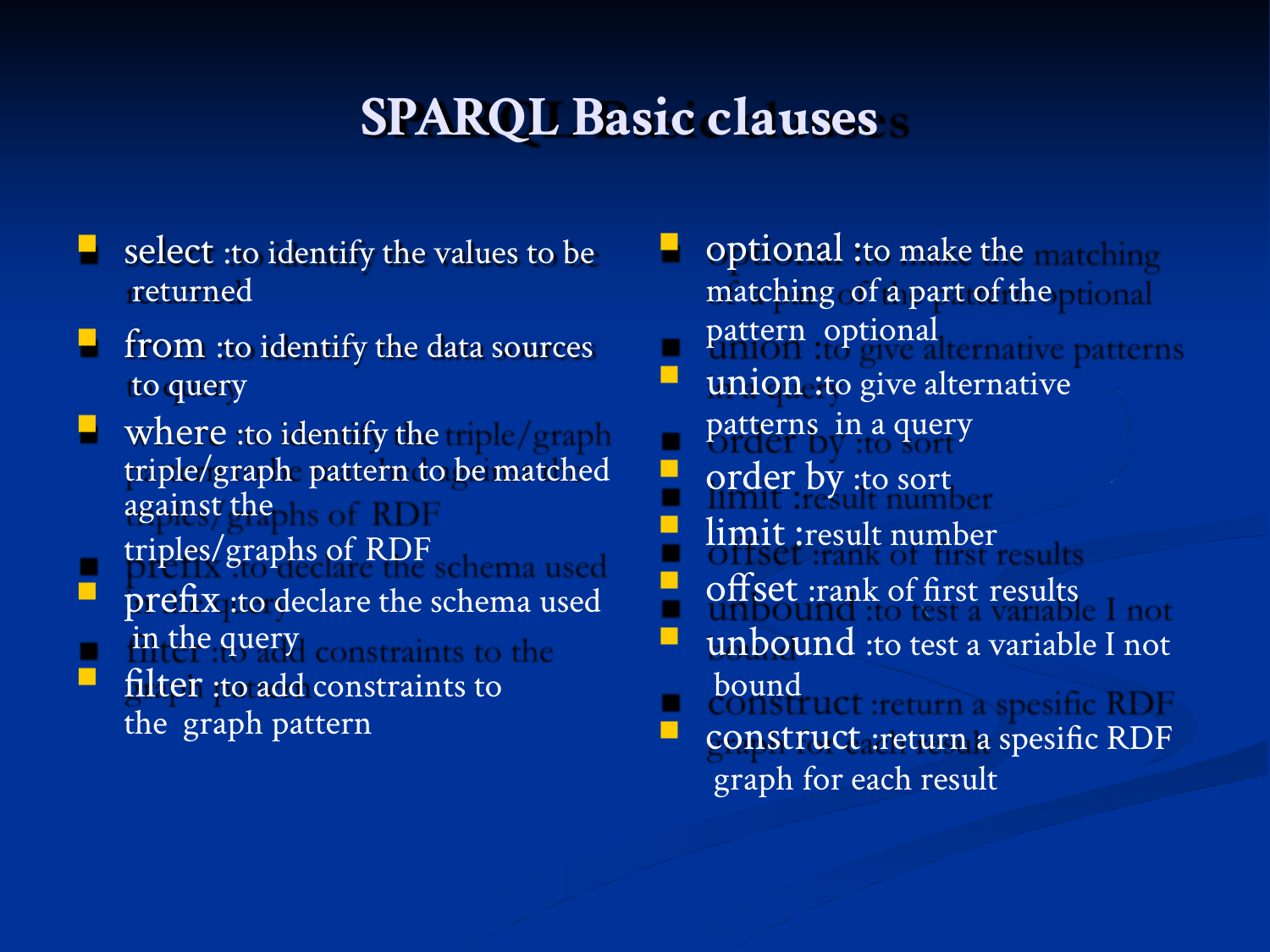

# SPARQL Basic clauses

optional :to make the matching  of a part of the pattern optional
union :to give alternative patterns  in a query
order by :to sort
limit :result number
offset :rank of first results
unbound :to test a variable I not  bound
construct :return a spesific RDF  graph for each result

select :to identify the values to be  returned
from :to identify the data sources  to query
where :to identify the triple/graph  pattern to be matched against the
triples/graphs of RDF
prefix :to declare the schema used  in the query
filter :to add constraints to the  graph pattern